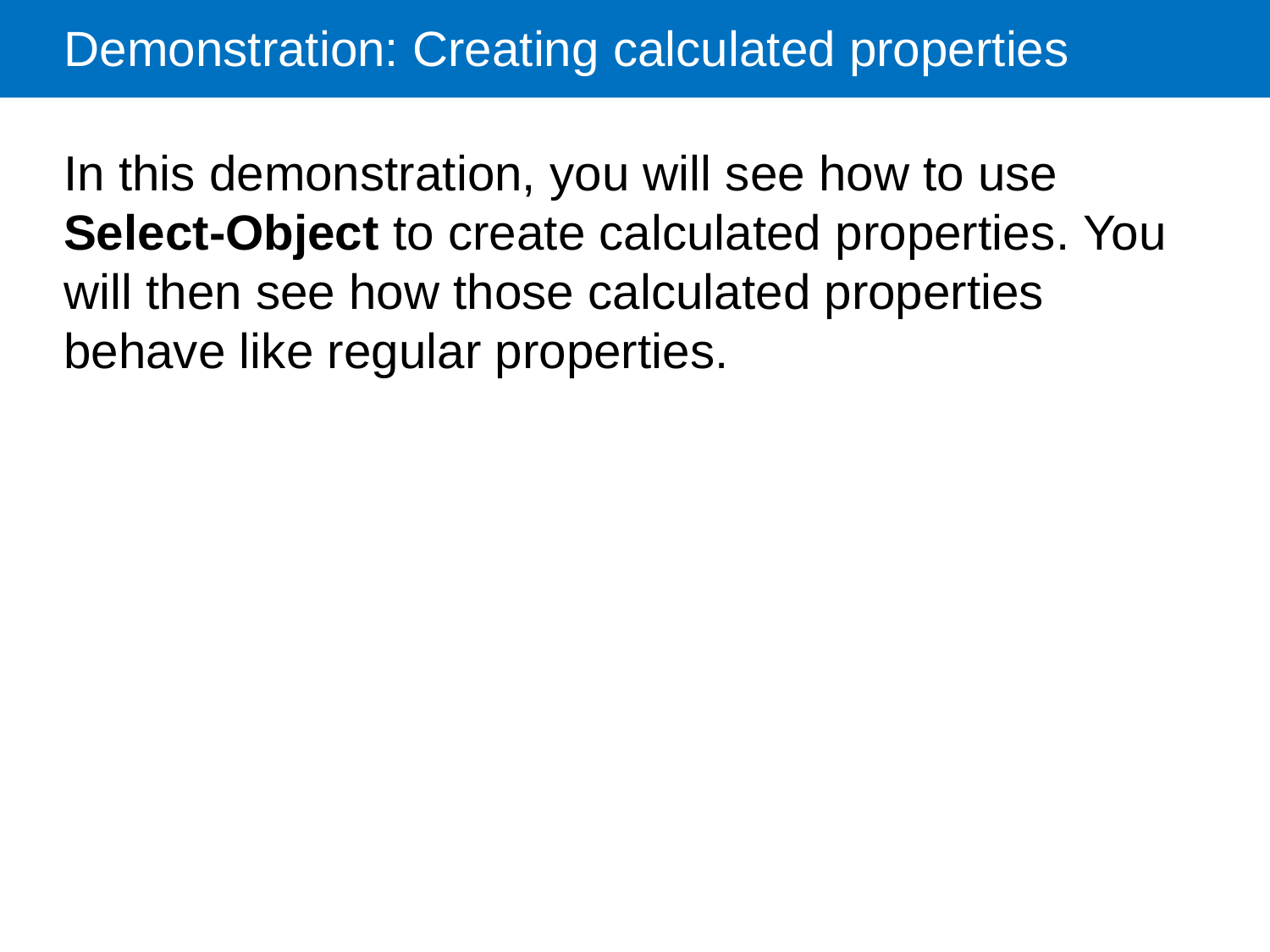

# Demonstration: Creating calculated properties
In this demonstration, you will see how to use Select-Object to create calculated properties. You will then see how those calculated properties behave like regular properties.